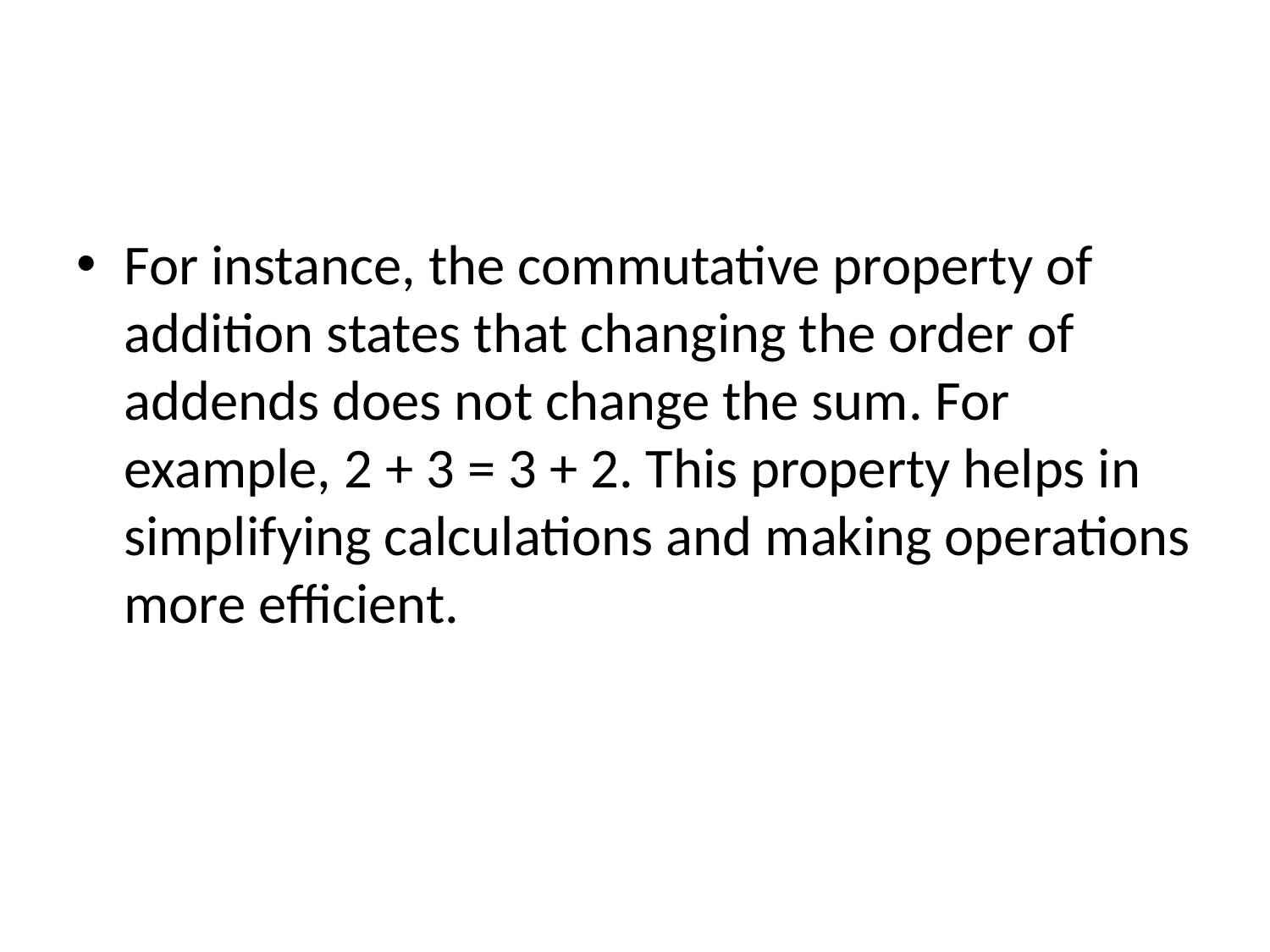

#
For instance, the commutative property of addition states that changing the order of addends does not change the sum. For example, 2 + 3 = 3 + 2. This property helps in simplifying calculations and making operations more efficient.